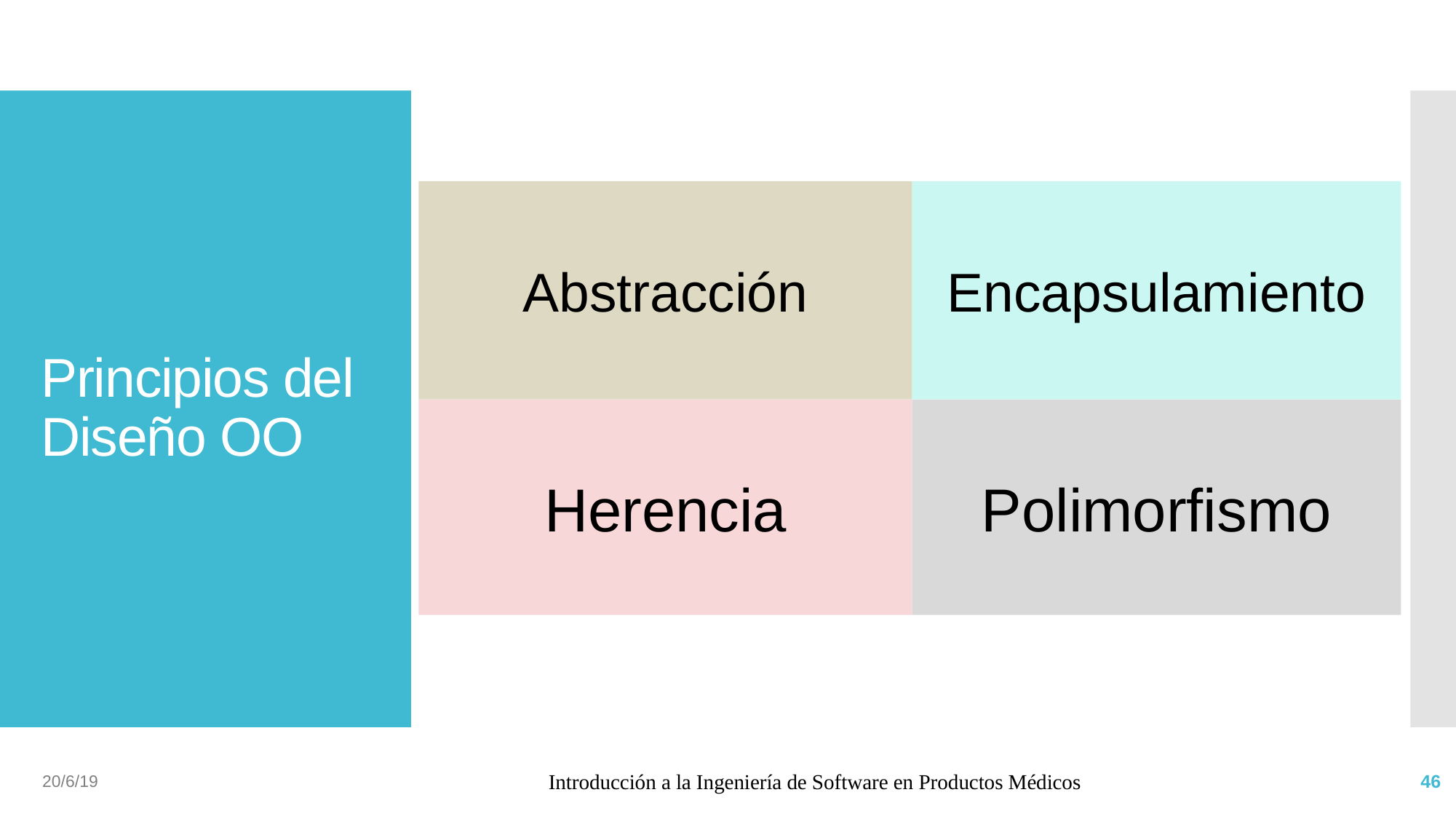

# Principios del Diseño OO
Abstracción
Encapsulamiento
Herencia
Polimorfismo
20/6/19
Introducción a la Ingeniería de Software en Productos Médicos
46